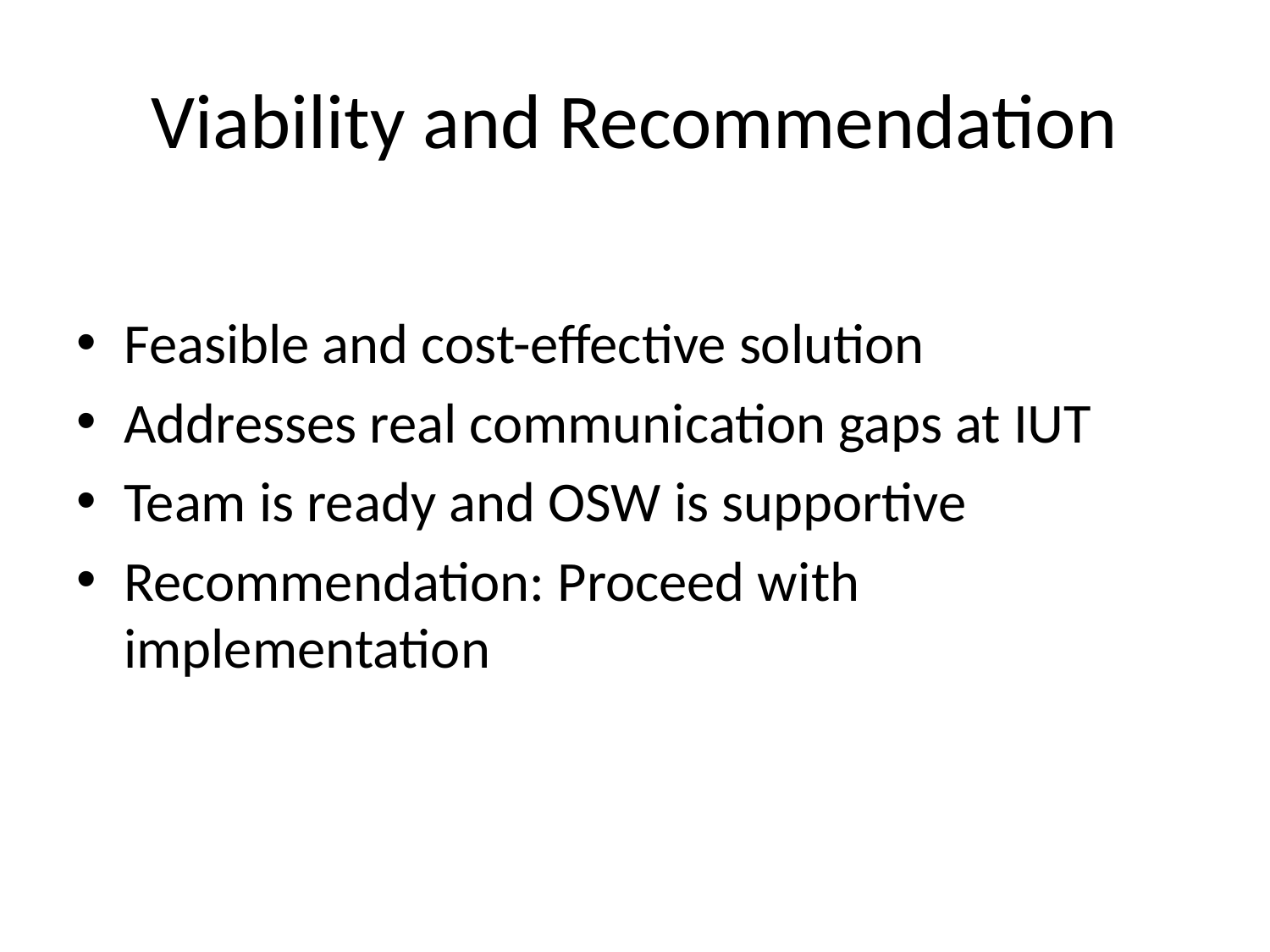

# Viability and Recommendation

Feasible and cost-effective solution
Addresses real communication gaps at IUT
Team is ready and OSW is supportive
Recommendation: Proceed with implementation